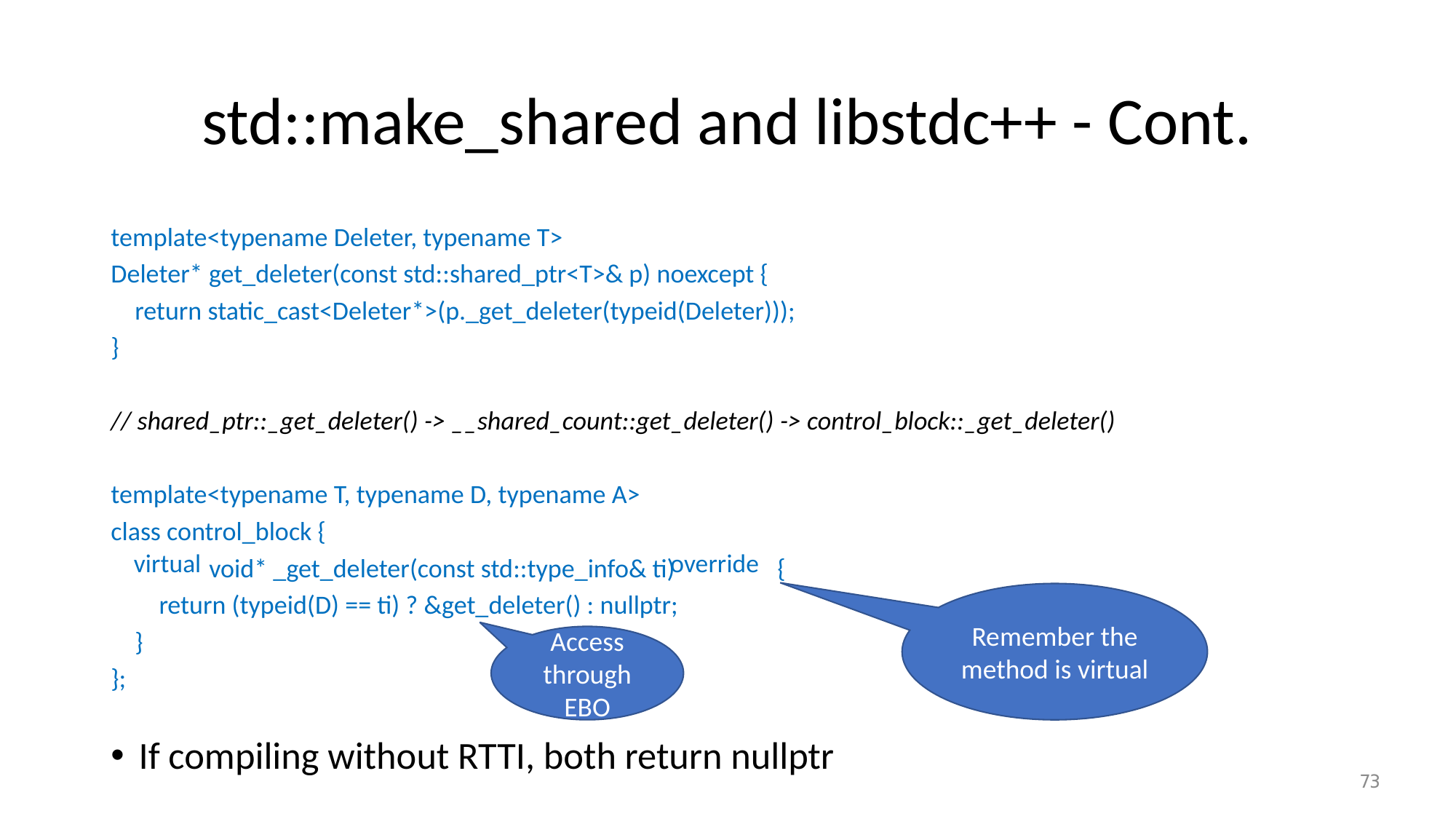

# std::make_shared and libstdc++ - Cont.
template<typename Deleter, typename T>
Deleter* get_deleter(const std::shared_ptr<T>& p) noexcept {
    return static_cast<Deleter*>(p._get_deleter(typeid(Deleter)));
}

// shared_ptr::_get_deleter() -> __shared_count::get_deleter() -> control_block::_get_deleter()

template<typename T, typename D, typename A>
class control_block {
    virtual void* _get_deleter(const std::type_info& ti) override {
        return (typeid(D) == ti) ? &get_deleter() : nullptr;
    }
};

If compiling without RTTI, both return nullptr

virtual
override
Remember the method is virtual
Access through EBO
73